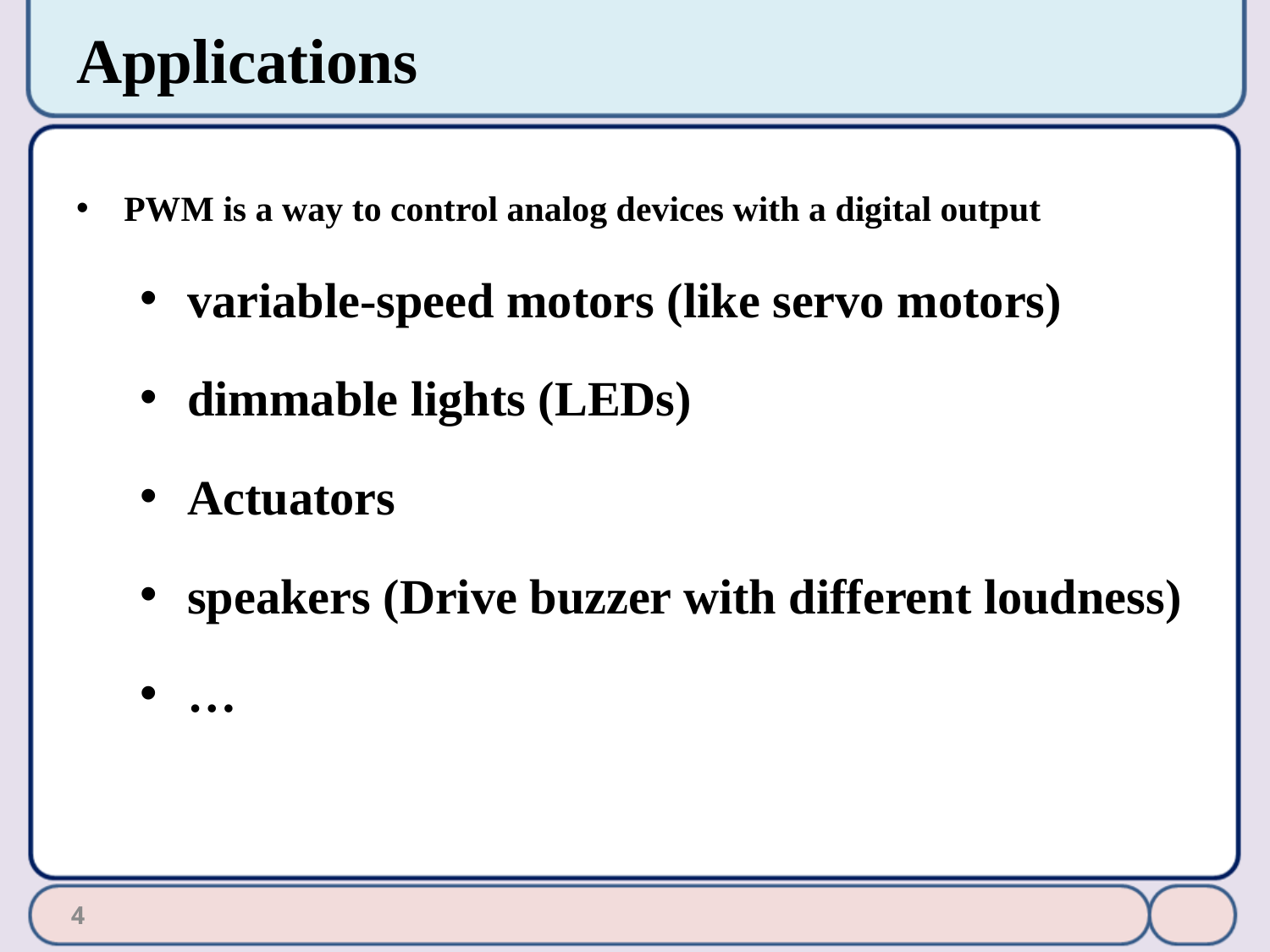

# Applications
PWM is a way to control analog devices with a digital output
variable-speed motors (like servo motors)
dimmable lights (LEDs)
Actuators
speakers (Drive buzzer with different loudness)
…

4